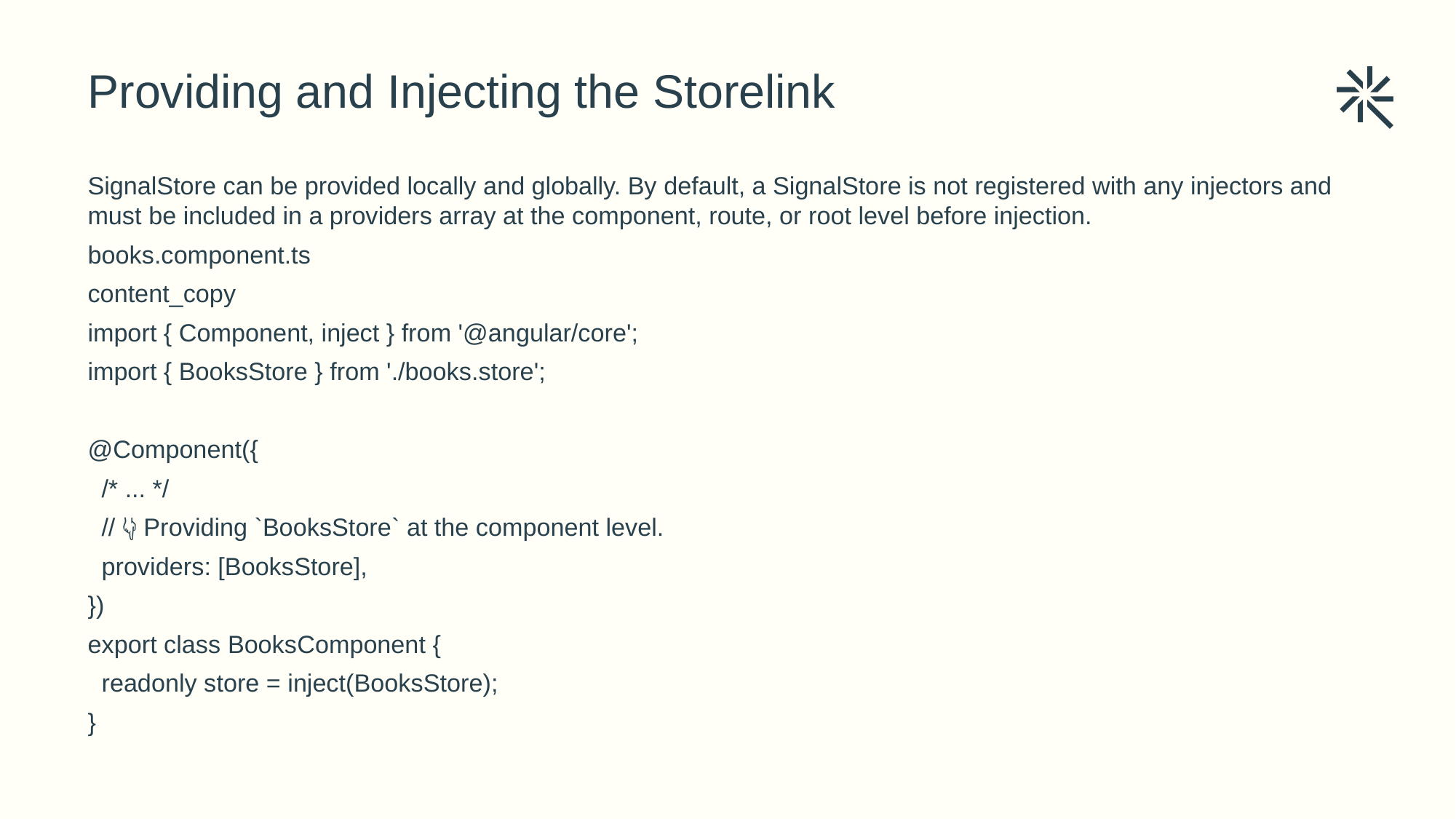

# Providing and Injecting the Storelink
SignalStore can be provided locally and globally. By default, a SignalStore is not registered with any injectors and must be included in a providers array at the component, route, or root level before injection.
books.component.ts
content_copy
import { Component, inject } from '@angular/core';
import { BooksStore } from './books.store';

@Component({
  /* ... */
  // 👇 Providing `BooksStore` at the component level.
  providers: [BooksStore],
})
export class BooksComponent {
  readonly store = inject(BooksStore);
}